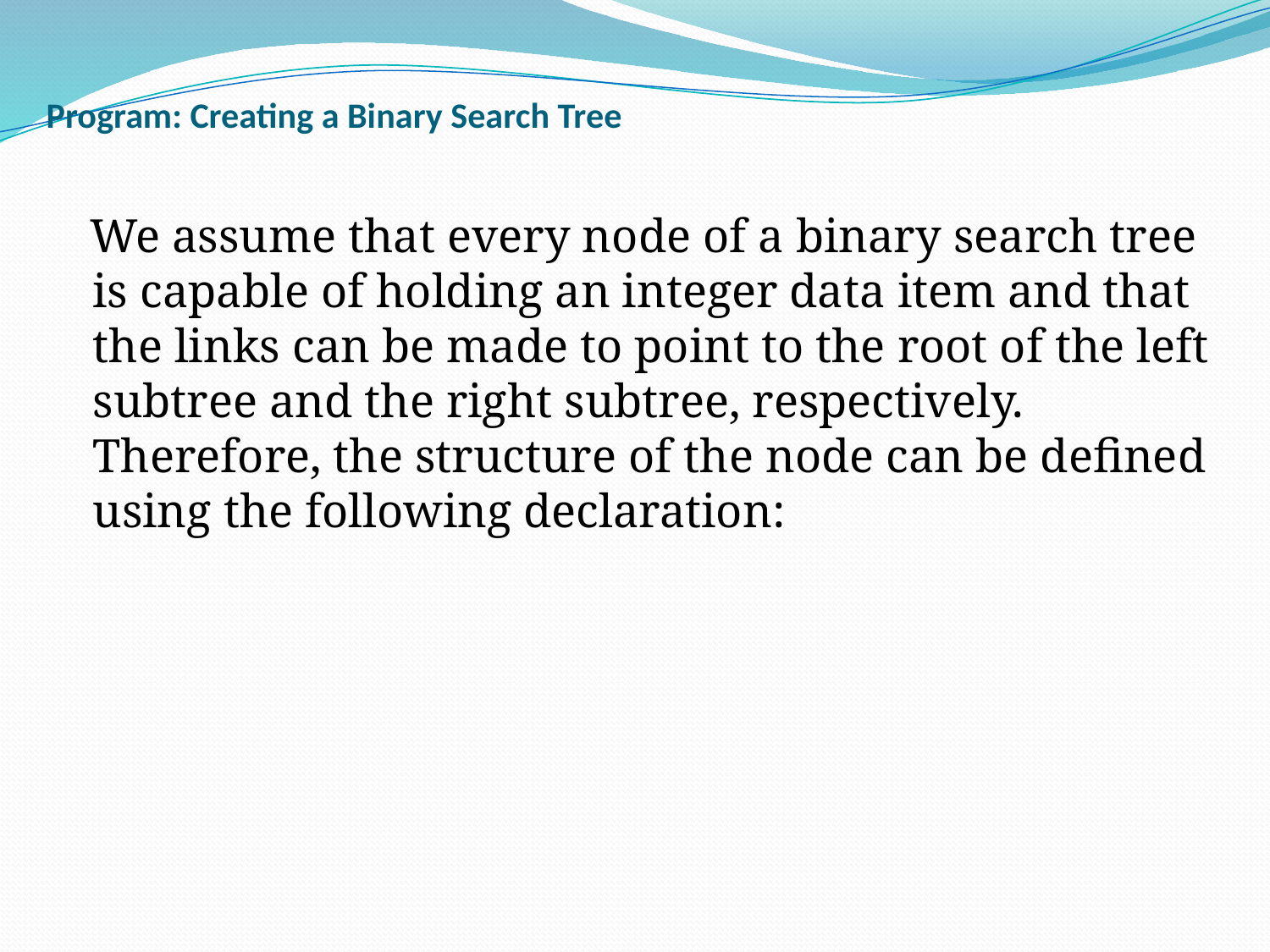

# Program: Creating a Binary Search Tree
   We assume that every node of a binary search tree is capable of holding an integer data item and that the links can be made to point to the root of the left subtree and the right subtree, respectively. Therefore, the structure of the node can be defined using the following declaration:

32